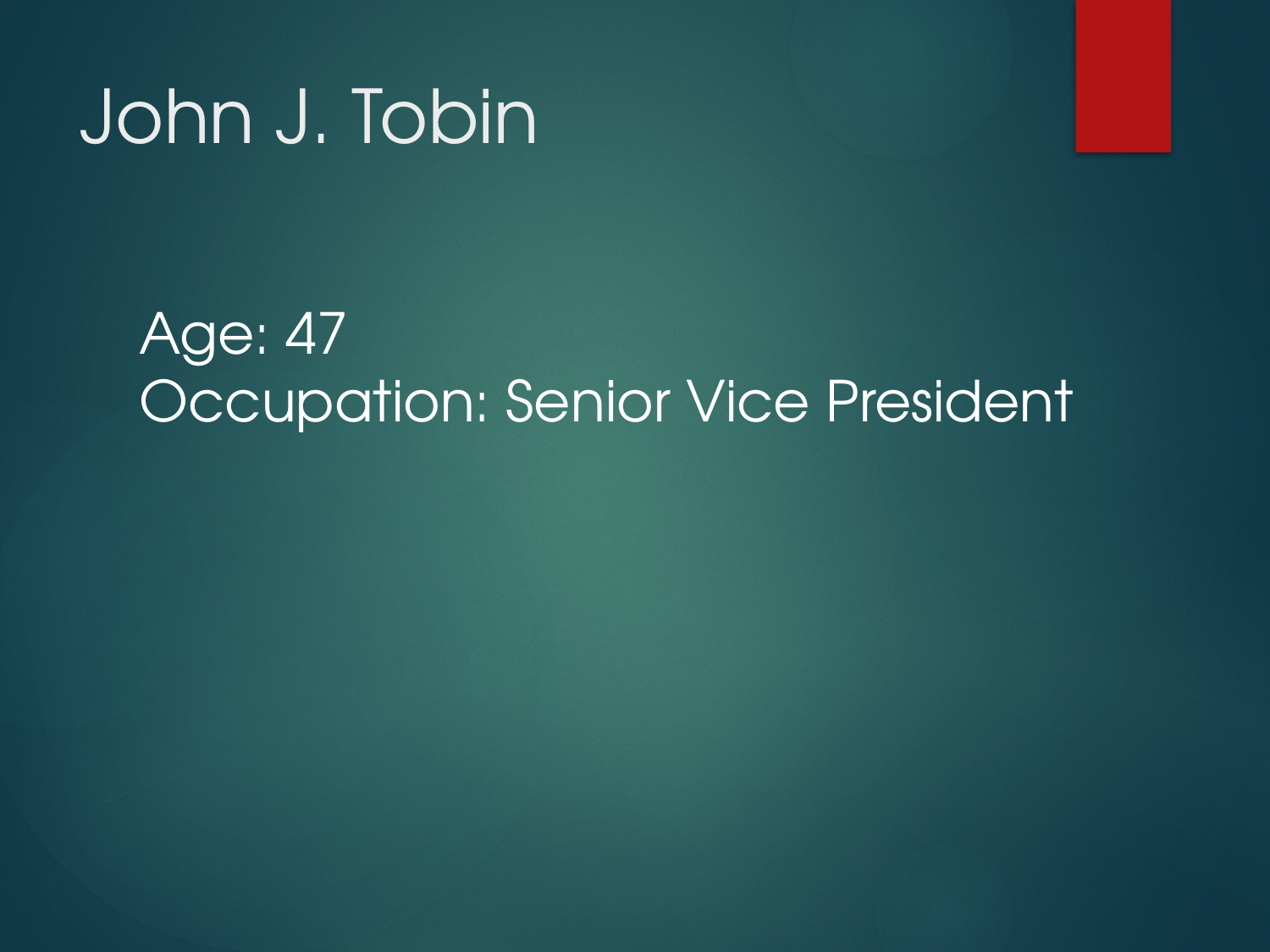

# John J. Tobin

Age: 47
Occupation: Senior Vice President